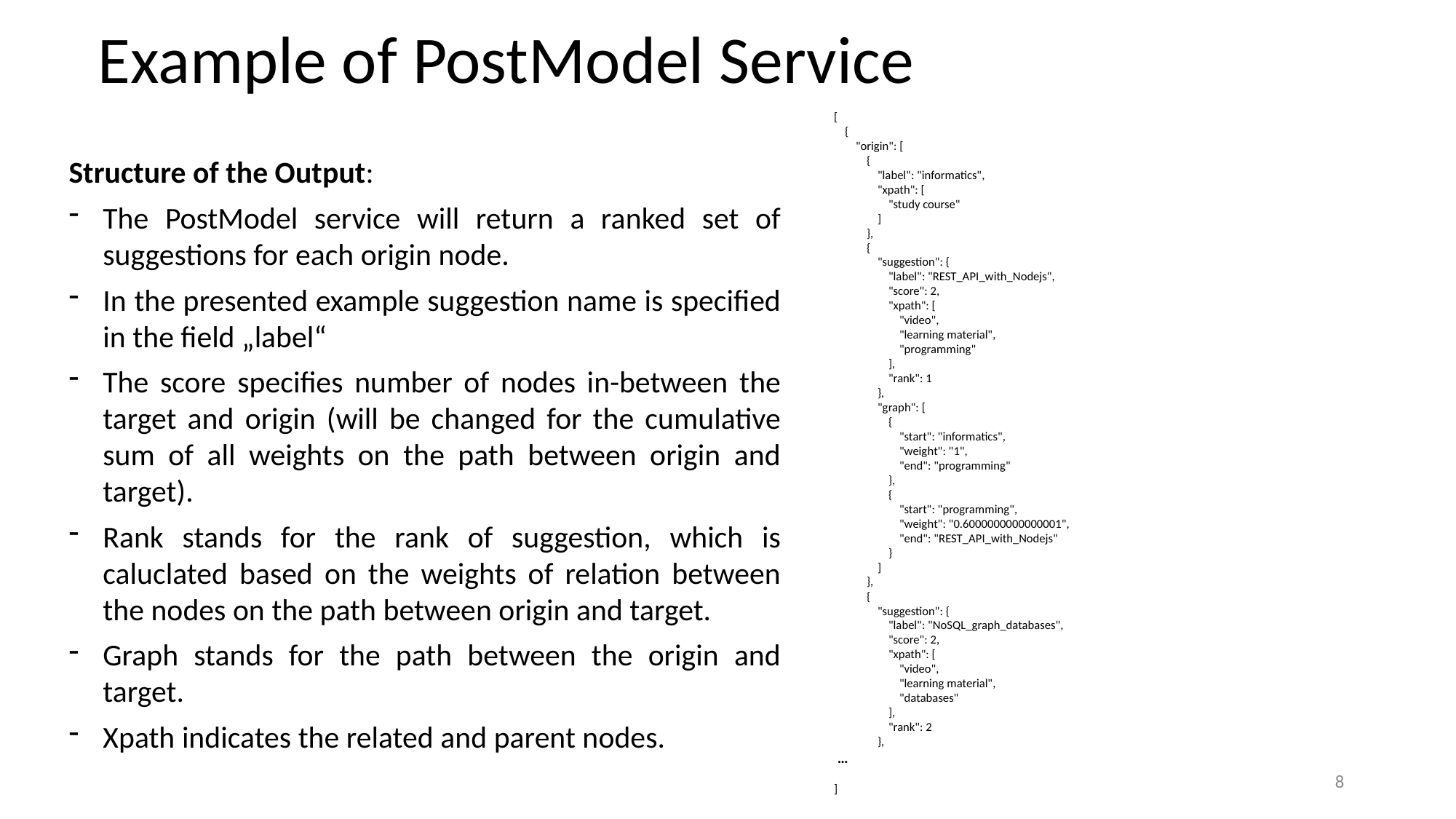

Example of PostModel Service
[
    {
        "origin": [
            {
                "label": "informatics",
                "xpath": [
                    "study course"
                ]
            },
            {
                "suggestion": {
                    "label": "REST_API_with_Nodejs",
                    "score": 2,
                    "xpath": [
                        "video",
                        "learning material",
                        "programming"
                    ],
                    "rank": 1
                },
                "graph": [
                    {
                        "start": "informatics",
                        "weight": "1",
                        "end": "programming"
                    },
                    {
                        "start": "programming",
                        "weight": "0.6000000000000001",
                        "end": "REST_API_with_Nodejs"
                    }
                ]
            },
            {
                "suggestion": {
                    "label": "NoSQL_graph_databases",
                    "score": 2,
                    "xpath": [
                        "video",
                        "learning material",
                        "databases"
                    ],
                    "rank": 2
                },
 …

]
Structure of the Output:
The PostModel service will return a ranked set of suggestions for each origin node.
In the presented example suggestion name is specified in the field „label“
The score specifies number of nodes in-between the target and origin (will be changed for the cumulative sum of all weights on the path between origin and target).
Rank stands for the rank of suggestion, which is caluclated based on the weights of relation between the nodes on the path between origin and target.
Graph stands for the path between the origin and target.
Xpath indicates the related and parent nodes.
8